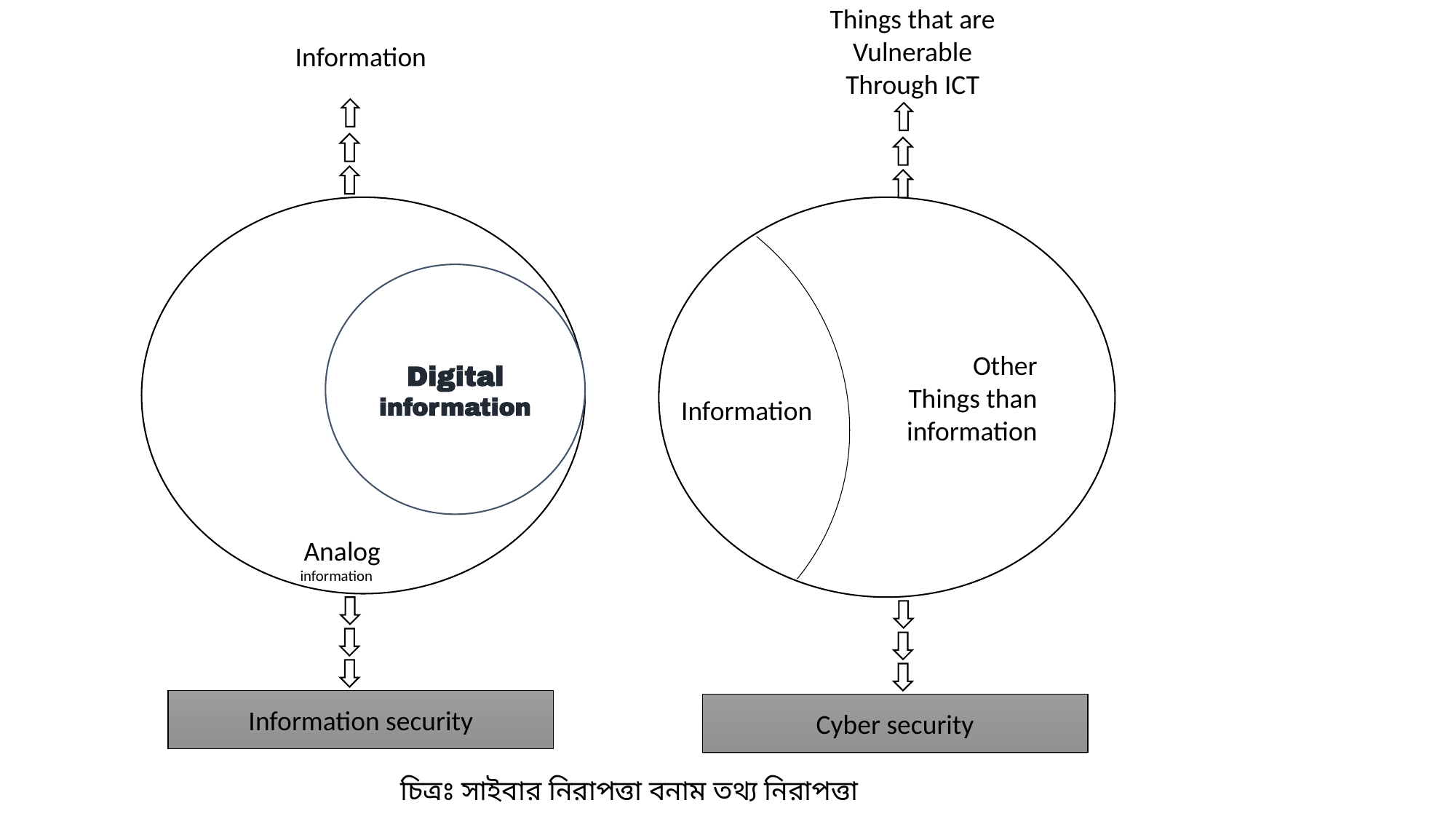

Things that are
Vulnerable
Through ICT
Information

              Analog
                        information
Other
Things than
information
Digital
information
Information

Information security
Cyber security
Information security
চিত্রঃ সাইবার নিরাপত্তা বনাম তথ্য নিরাপত্তা